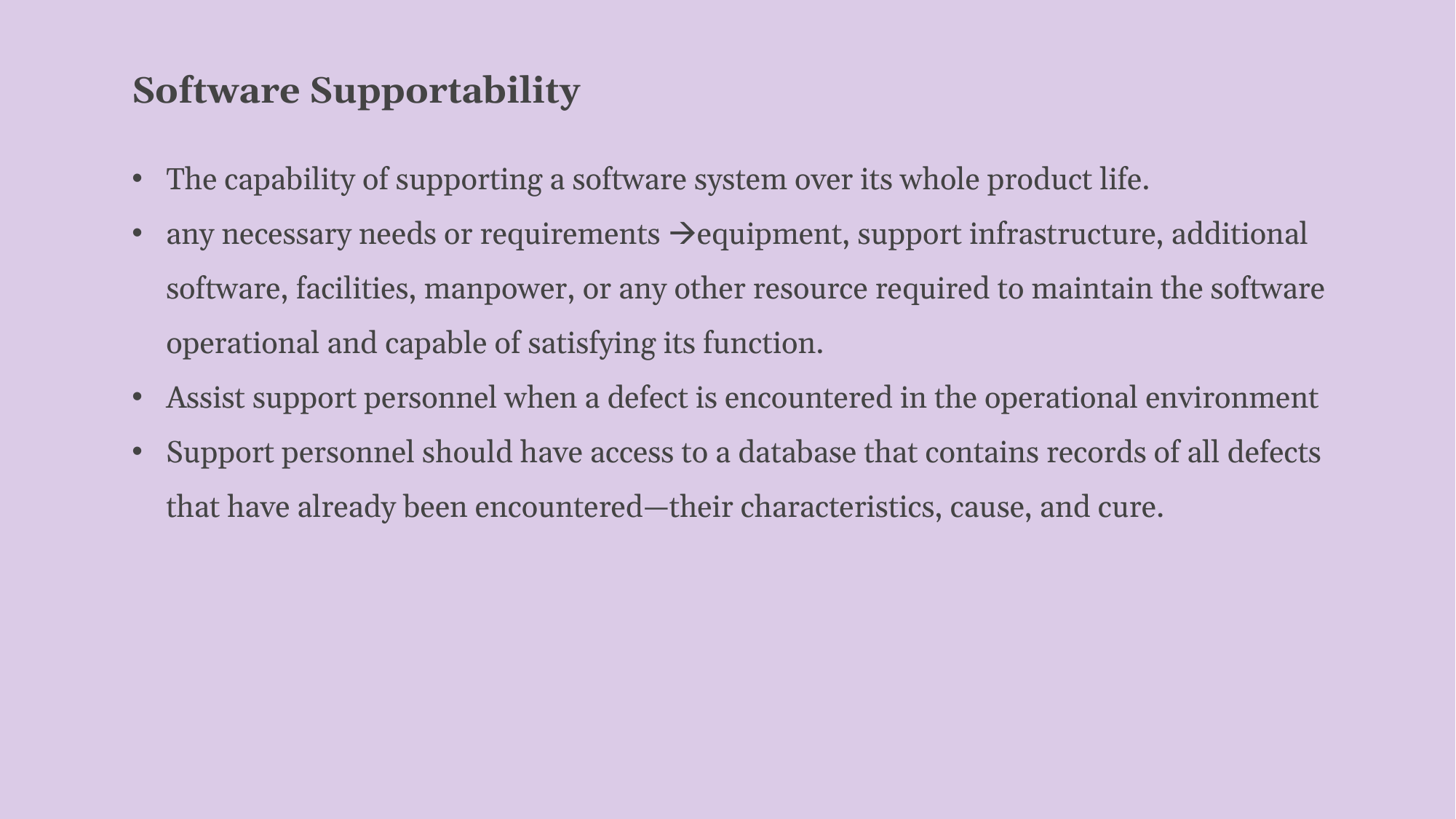

Software Supportability
The capability of supporting a software system over its whole product life.
any necessary needs or requirements 🡪equipment, support infrastructure, additional software, facilities, manpower, or any other resource required to maintain the software operational and capable of satisfying its function.
Assist support personnel when a defect is encountered in the operational environment
Support personnel should have access to a database that contains records of all defects that have already been encountered—their characteristics, cause, and cure.